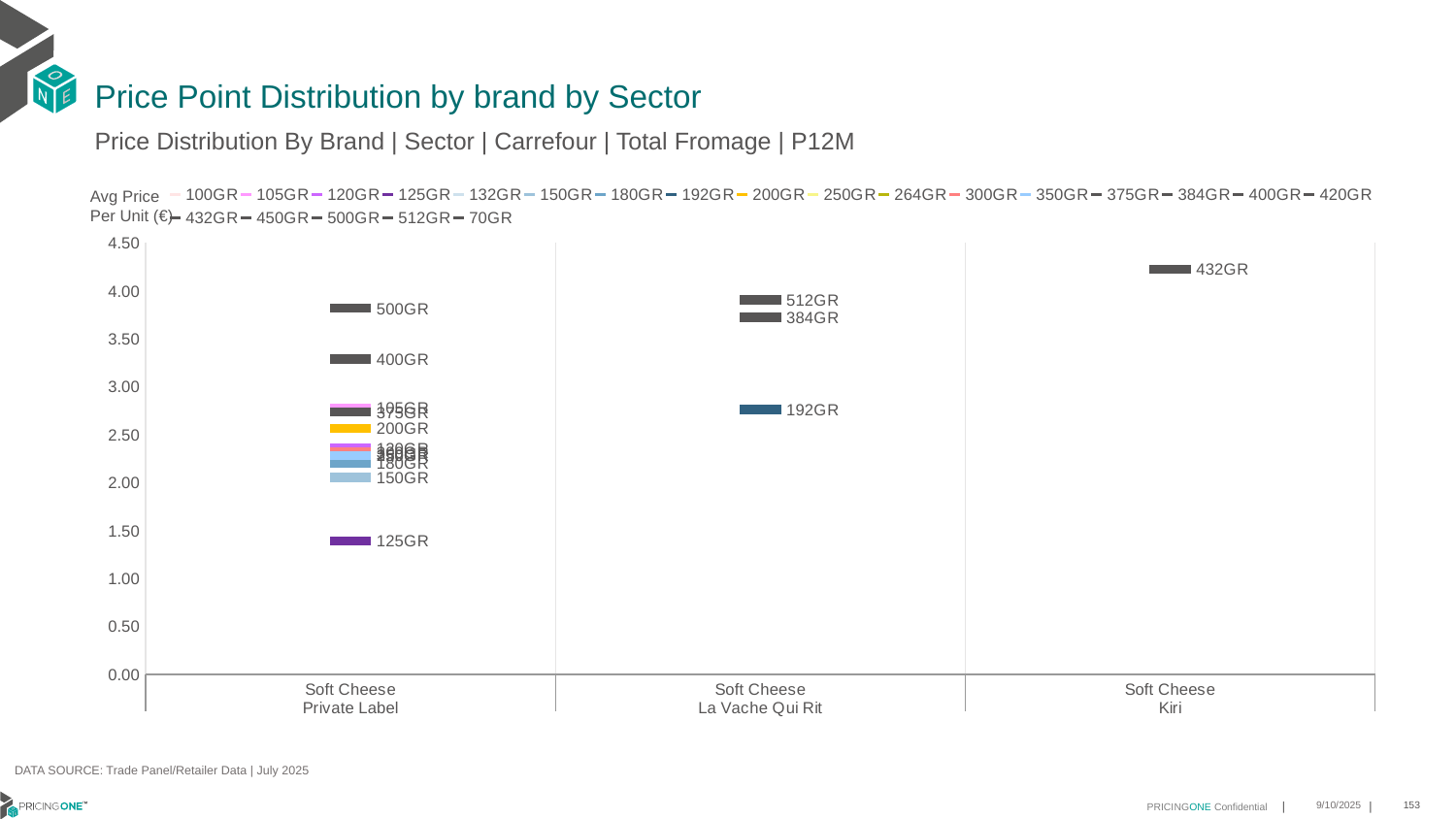

# Price Point Distribution by brand by Sector
Price Distribution By Brand | Sector | Carrefour | Total Fromage | P12M

### Chart

| Category | 100GR | 105GR | 120GR | 125GR | 132GR | 150GR | 180GR | 192GR | 200GR | 250GR | 264GR | 300GR | 350GR | 375GR | 384GR | 400GR | 420GR | 432GR | 450GR | 500GR | 512GR | 70GR |
|---|---|---|---|---|---|---|---|---|---|---|---|---|---|---|---|---|---|---|---|---|---|---|
| Soft Cheese | None | 2.7787 | 2.3593 | 1.3941 | None | 2.0529 | 2.2012 | None | 2.5657 | 2.2867 | None | 2.3175 | 2.2848 | 2.7354 | None | 3.2874 | None | None | None | 3.8168 | None | None |
| Soft Cheese | None | None | None | None | None | None | None | 2.7641 | None | None | None | None | None | None | 3.7242 | None | None | None | None | None | 3.9066 | None |
| Soft Cheese | None | None | None | None | None | None | None | None | None | None | None | None | None | None | None | None | None | 4.227 | None | None | None | None |
Avg Price
Per Unit (€)
DATA SOURCE: Trade Panel/Retailer Data | July 2025
9/10/2025
153